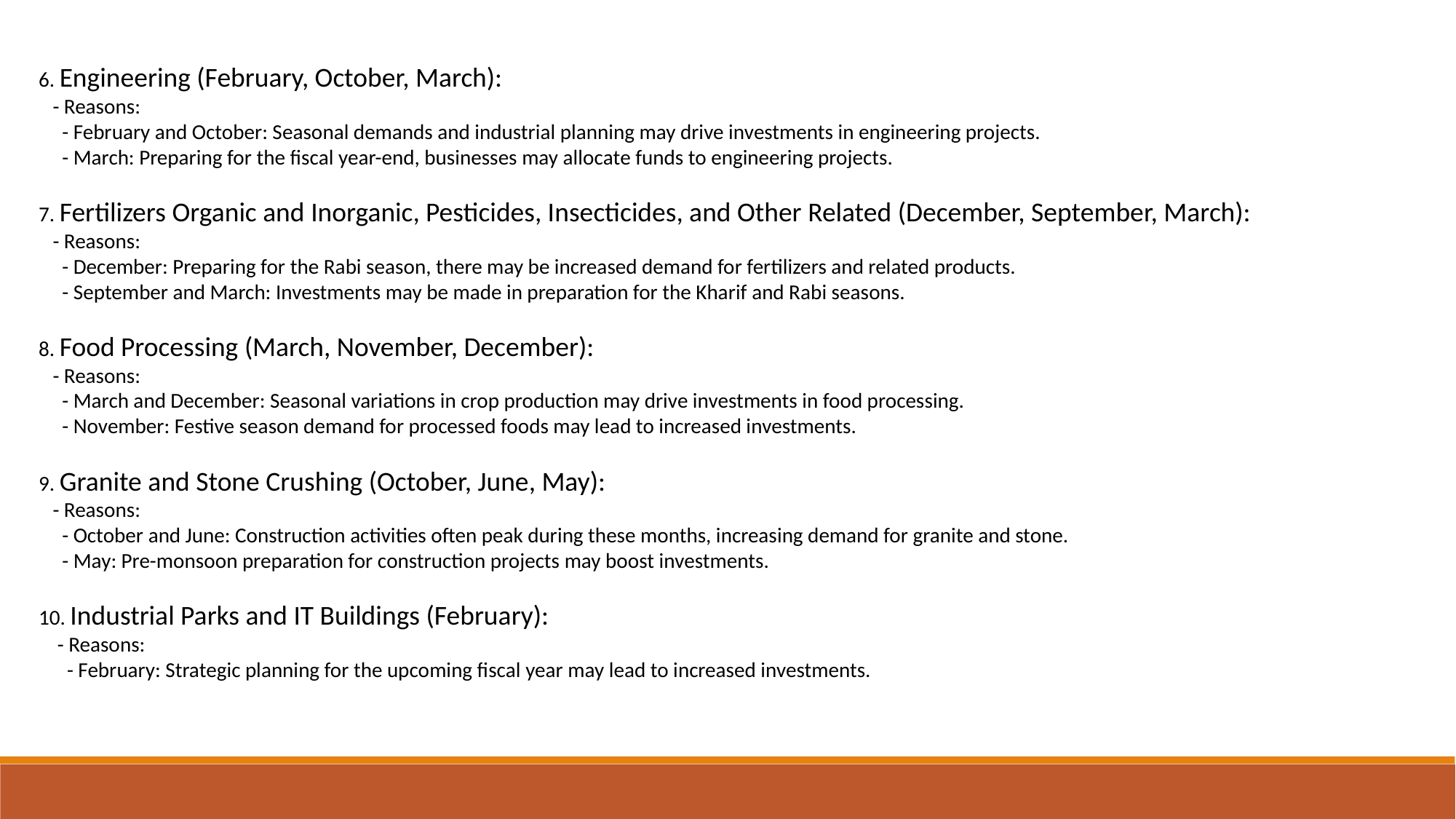

6. Engineering (February, October, March):
   - Reasons:
     - February and October: Seasonal demands and industrial planning may drive investments in engineering projects.
     - March: Preparing for the fiscal year-end, businesses may allocate funds to engineering projects.

7. Fertilizers Organic and Inorganic, Pesticides, Insecticides, and Other Related (December, September, March):
   - Reasons:
     - December: Preparing for the Rabi season, there may be increased demand for fertilizers and related products.
     - September and March: Investments may be made in preparation for the Kharif and Rabi seasons.

8. Food Processing (March, November, December):
   - Reasons:
     - March and December: Seasonal variations in crop production may drive investments in food processing.
     - November: Festive season demand for processed foods may lead to increased investments.

9. Granite and Stone Crushing (October, June, May):
   - Reasons:
     - October and June: Construction activities often peak during these months, increasing demand for granite and stone.
     - May: Pre-monsoon preparation for construction projects may boost investments.

10. Industrial Parks and IT Buildings (February):
    - Reasons:
      - February: Strategic planning for the upcoming fiscal year may lead to increased investments.